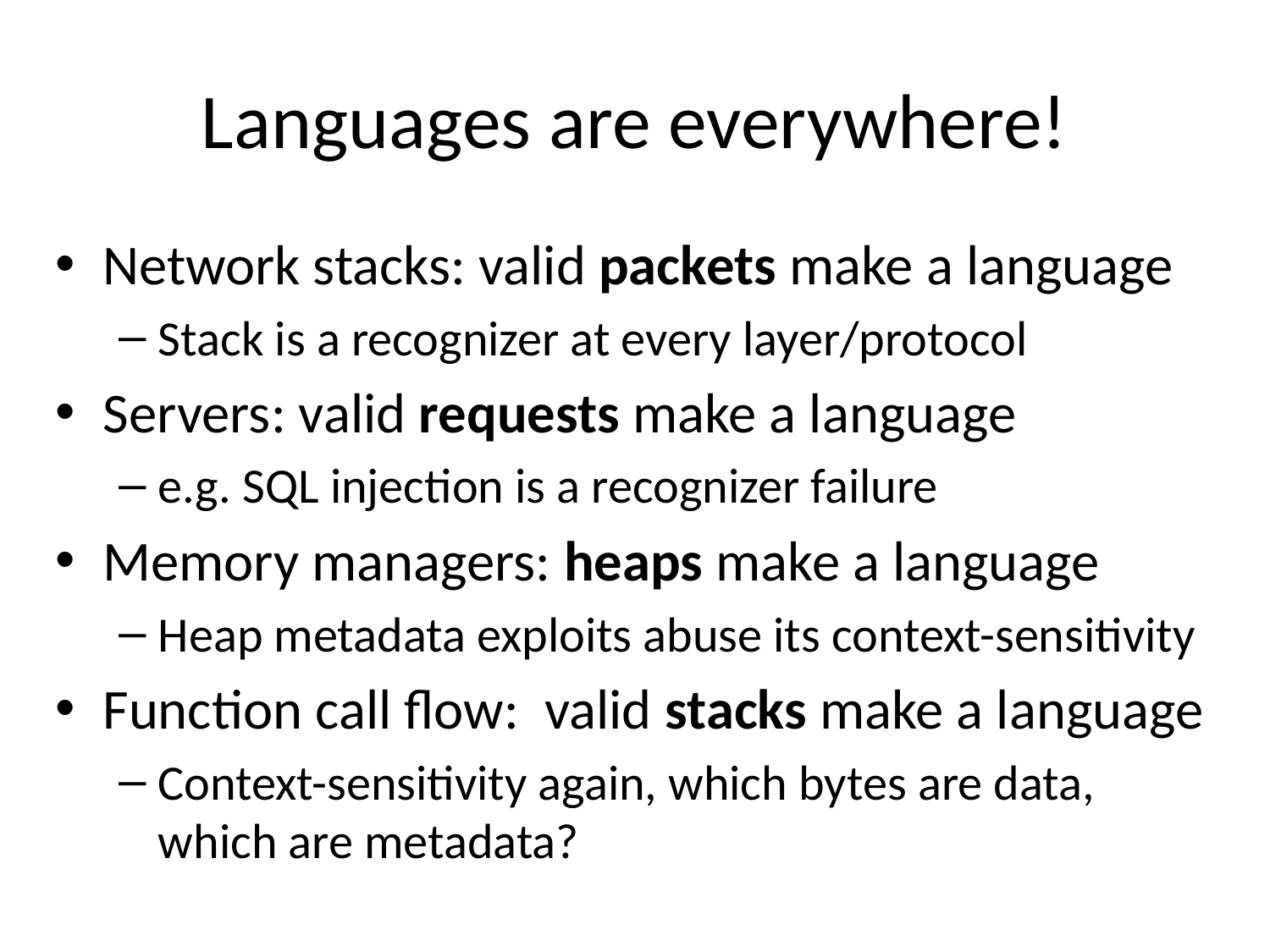

# Languages are everywhere!
Network stacks: valid packets make a language
Stack is a recognizer at every layer/protocol
Servers: valid requests make a language
e.g. SQL injection is a recognizer failure
Memory managers: heaps make a language
Heap metadata exploits abuse its context-sensitivity
Function call flow:  valid stacks make a language
Context-sensitivity again, which bytes are data, which are metadata?